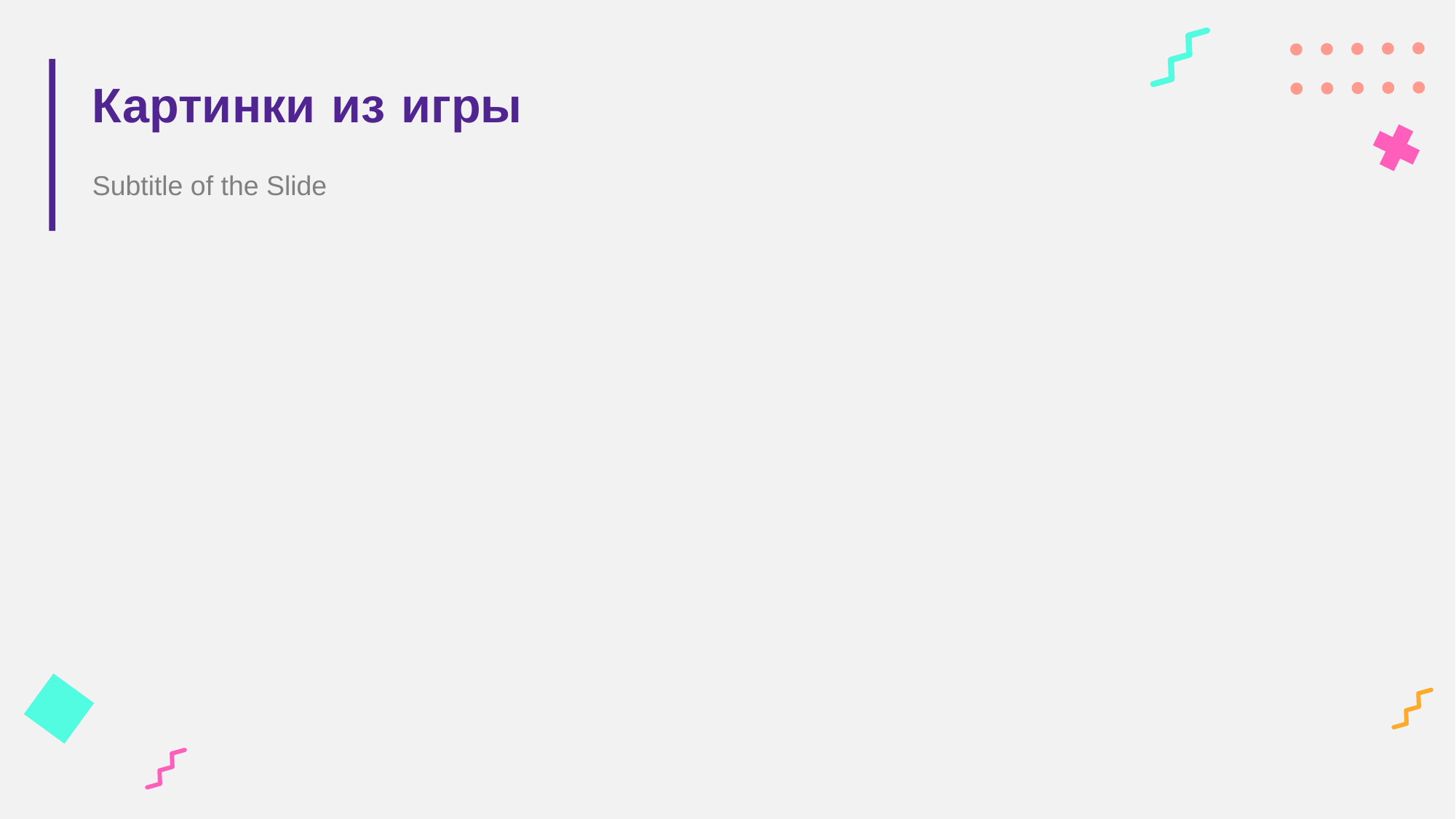

# Картинки из игры
Subtitle of the Slide